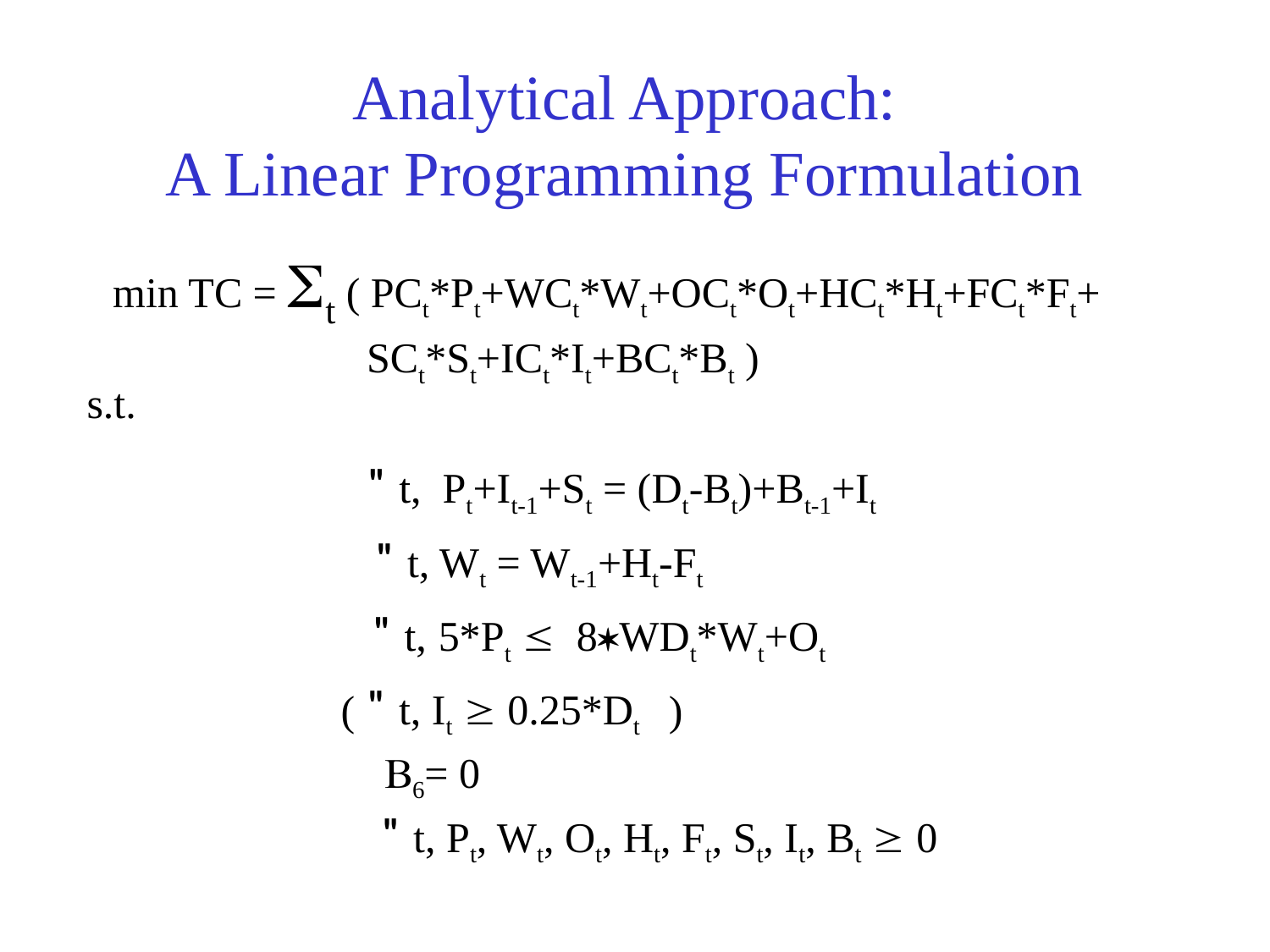

# Analytical Approach: A Linear Programming Formulation
min TC = Σt ( PCt*Pt+WCt*Wt+OCt*Ot+HCt*Ht+FCt*Ft+
		SCt*St+ICt*It+BCt*Bt )
s.t.
t,  Pt+It-1+St = (Dt-Bt)+Bt-1+It
t, Wt = Wt-1+Ht-Ft
t, 5*Pt ≤ 8∗WDt*Wt+Ot
t, It ≥ 0.25*Dt
(
)
Β6= 0
t, Pt, Wt, Ot, Ht, Ft, St, It, Bt ≥ 0